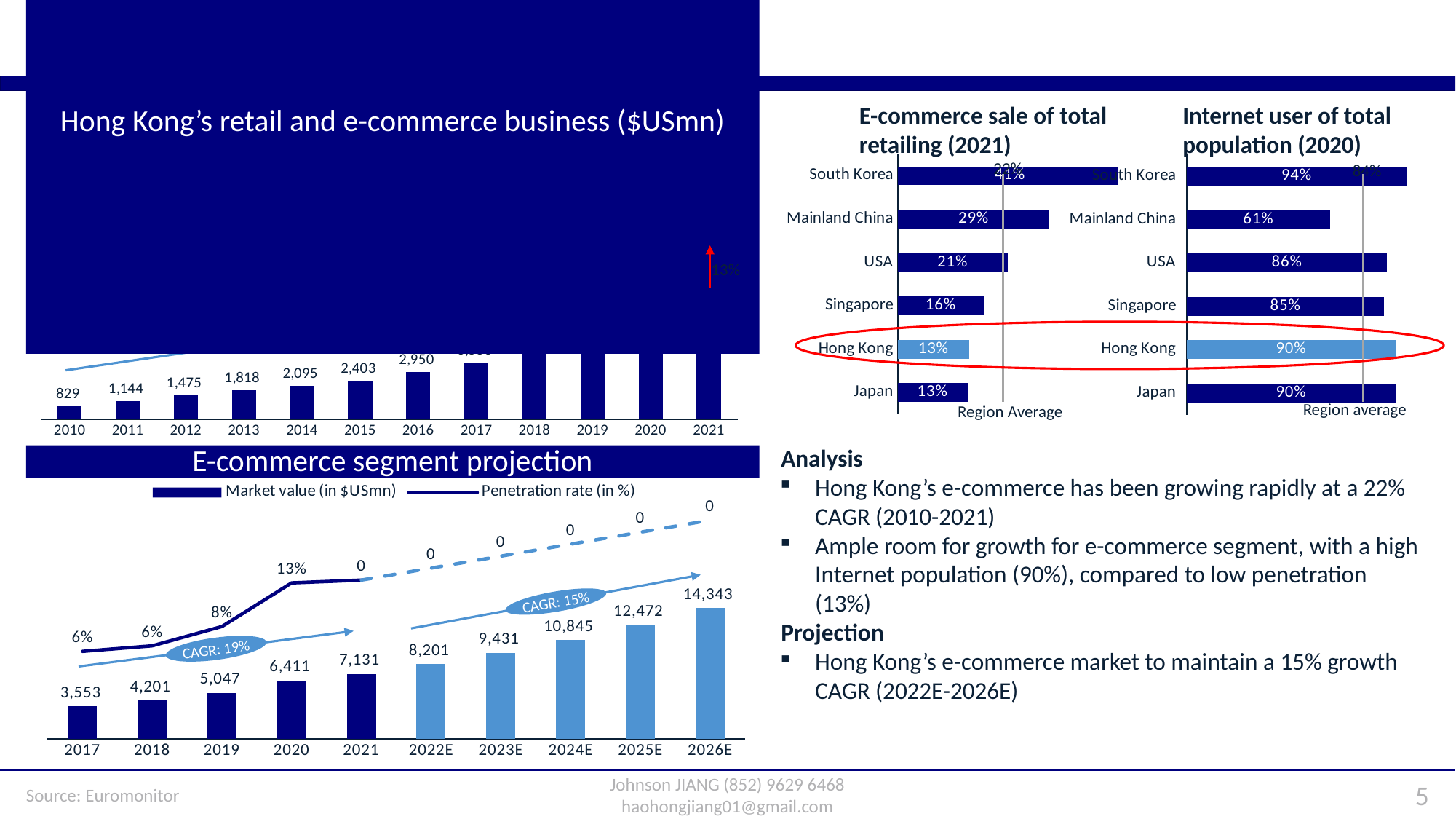

Market size estimation
E-commerce sale of total retailing (2021)
Internet user of total population (2020)
Hong Kong’s retail and e-commerce business ($USmn)

### Chart

| Category | E-Commerce (Goods) ($USmn) | Retailing ($USmn) |
|---|---|---|
CAGR: 22%

### Chart

| Category | % of Total retailing |
|---|---|
| South Korea | 0.41457773290553296 |
| Mainland China | 0.285314926058769 |
| USA | 0.20625669626457627 |
| Singapore | 0.16167659269993118 |
| Hong Kong | 0.13426442551168744 |
| Japan | 0.1312123535613439 |

### Chart

| Category | % of Total population |
|---|---|
| South Korea | 0.9420336991898741 |
| Mainland China | 0.613294126962633 |
| USA | 0.8592855650573021 |
| Singapore | 0.8457625212338015 |
| Hong Kong | 0.8960825238821546 |
| Japan | 0.8950709017704093 |
22%
84%
13%

Region average
Region Average
Analysis
Hong Kong’s e-commerce has been growing rapidly at a 22% CAGR (2010-2021)
Ample room for growth for e-commerce segment, with a high Internet population (90%), compared to low penetration (13%)
Projection
Hong Kong’s e-commerce market to maintain a 15% growth CAGR (2022E-2026E)
E-commerce segment projection

### Chart

| Category | Market value (in $USmn) | Penetration rate (in %)  | Penetration rate (in %)  |
|---|---|---|---|
| 2017 | 3552.8740000000003 | 0.055944671481805666 | None |
| 2018 | 4200.7029999999995 | 0.06203316411352342 | None |
| 2019 | 5046.808 | 0.0832499688522421 | None |
| 2020 | 6410.95 | 0.13120328967339787 | None |
| 2021 | 7130.903 | 0.13426442551168744 | 0.13426442551168744 |
| 2022E | 8200.53845 | None | 0.14741154040934995 |
| 2023E | 9430.6192175 | None | 0.16055865530701247 |
| 2024E | 10845.212100124998 | None | 0.17370577020467498 |
| 2025E | 12471.993915143747 | None | 0.1868528851023375 |
| 2026E | 14342.793002415307 | None | 0.2 |
CAGR: 15%
CAGR: 19%
Johnson JIANG (852) 9629 6468
haohongjiang01@gmail.com
5
Source: Euromonitor